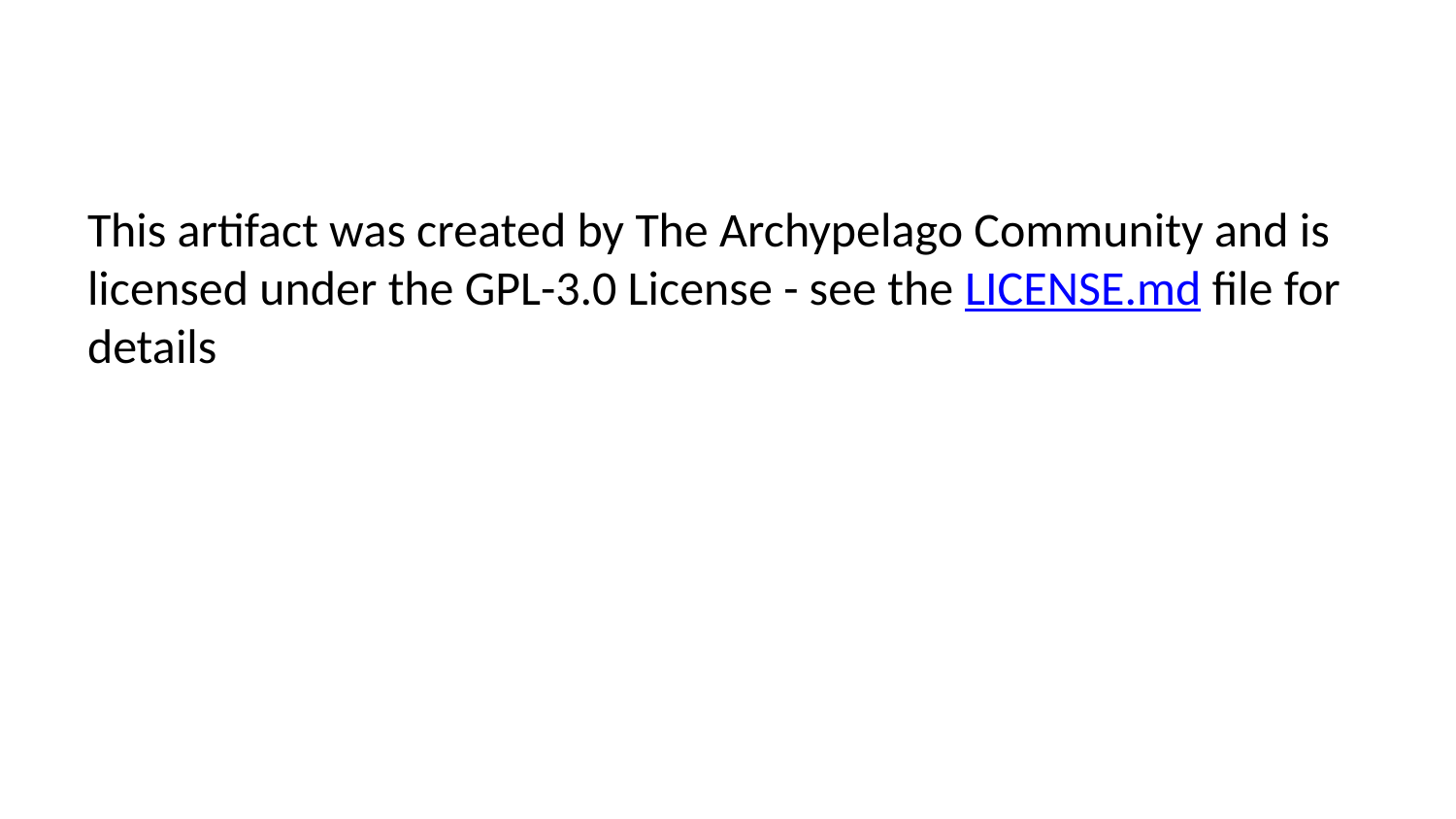

This artifact was created by The Archypelago Community and is licensed under the GPL-3.0 License - see the LICENSE.md file for details